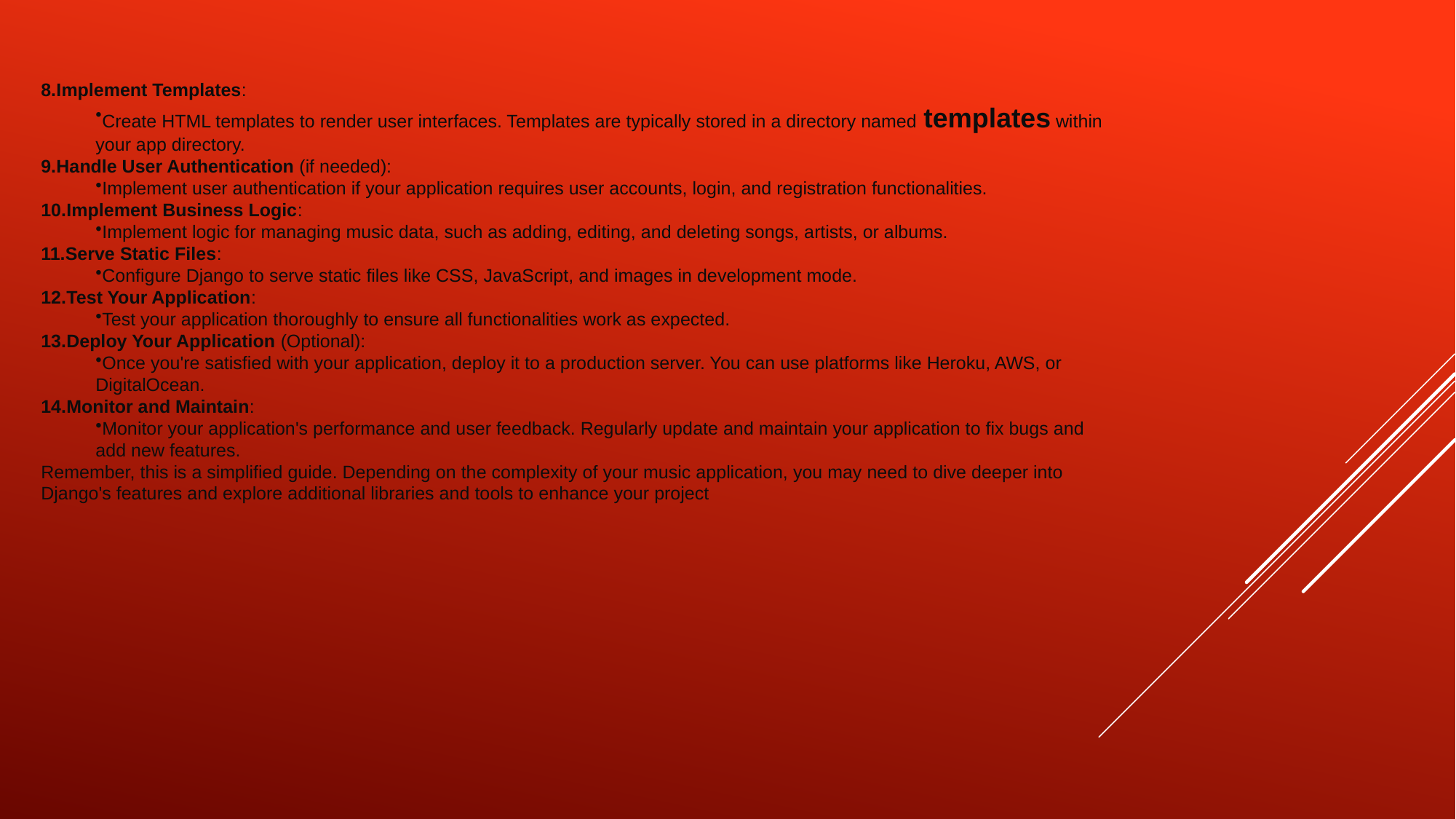

Implement Templates:
Create HTML templates to render user interfaces. Templates are typically stored in a directory named templates within your app directory.
Handle User Authentication (if needed):
Implement user authentication if your application requires user accounts, login, and registration functionalities.
Implement Business Logic:
Implement logic for managing music data, such as adding, editing, and deleting songs, artists, or albums.
Serve Static Files:
Configure Django to serve static files like CSS, JavaScript, and images in development mode.
Test Your Application:
Test your application thoroughly to ensure all functionalities work as expected.
Deploy Your Application (Optional):
Once you're satisfied with your application, deploy it to a production server. You can use platforms like Heroku, AWS, or DigitalOcean.
Monitor and Maintain:
Monitor your application's performance and user feedback. Regularly update and maintain your application to fix bugs and add new features.
Remember, this is a simplified guide. Depending on the complexity of your music application, you may need to dive deeper into Django's features and explore additional libraries and tools to enhance your project